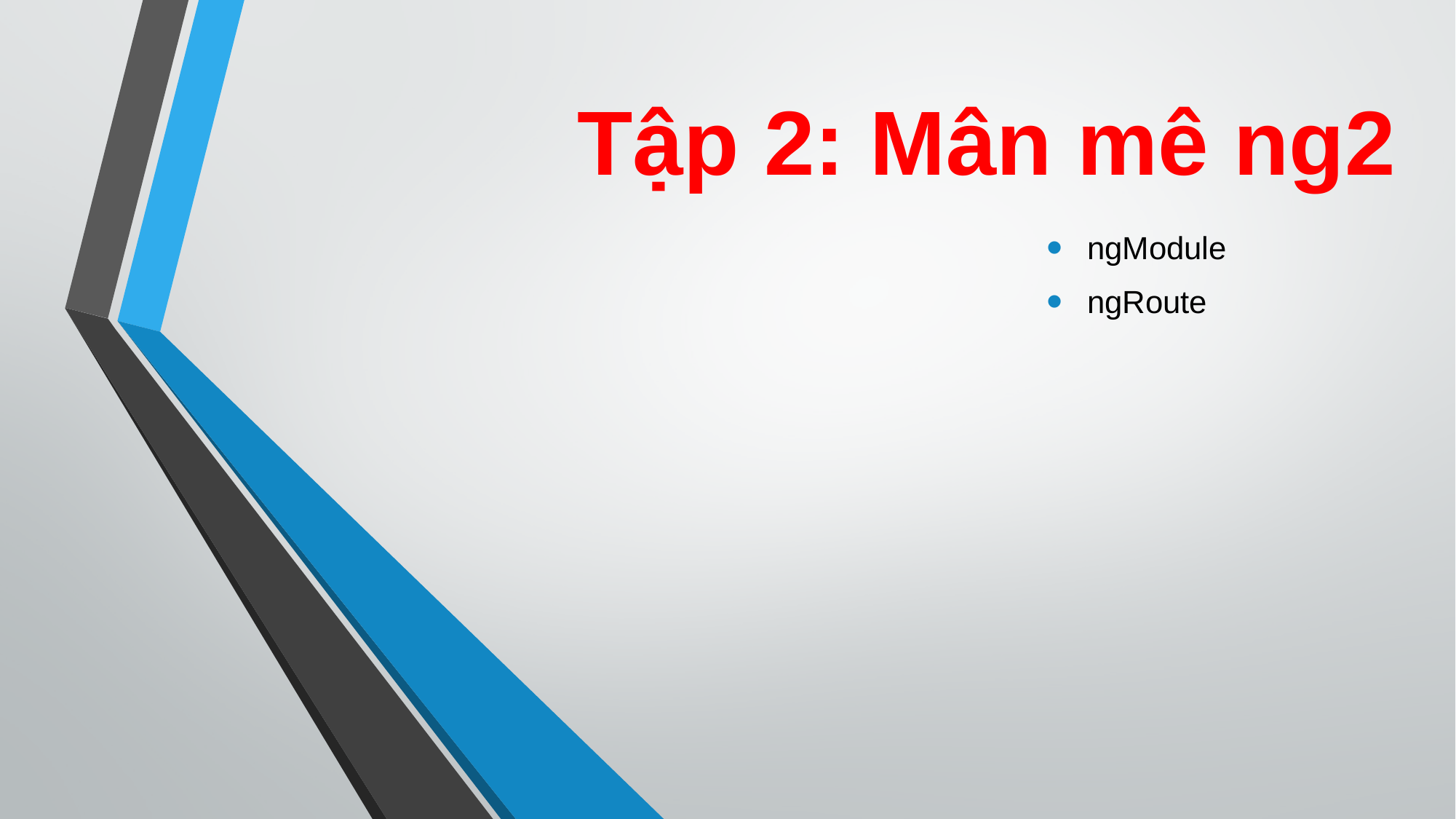

# Tập 2: Mân mê ng2
ngModule
ngRoute